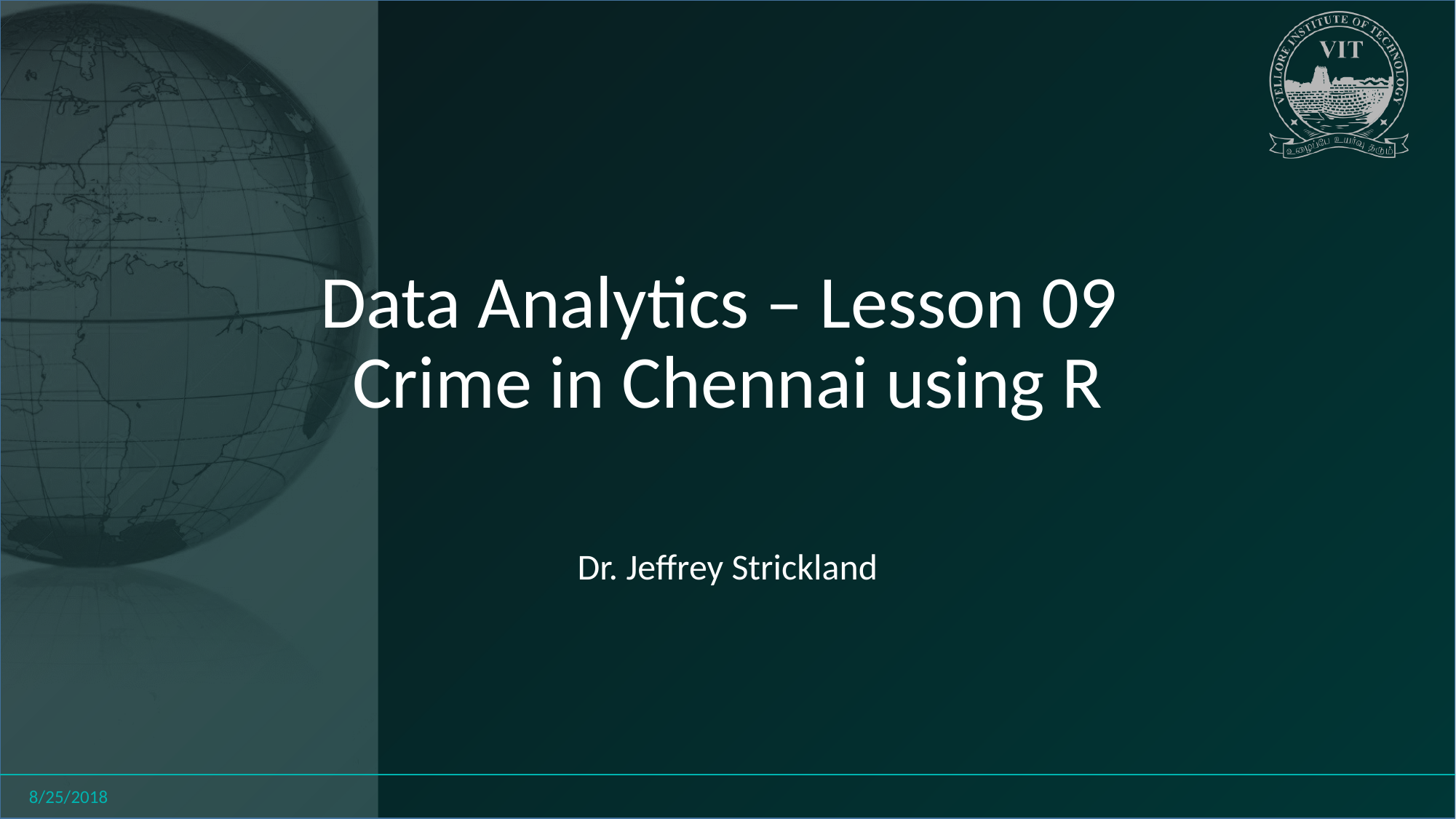

# Data Analytics – Lesson 09 Crime in Chennai using R
Dr. Jeffrey Strickland
8/25/2018